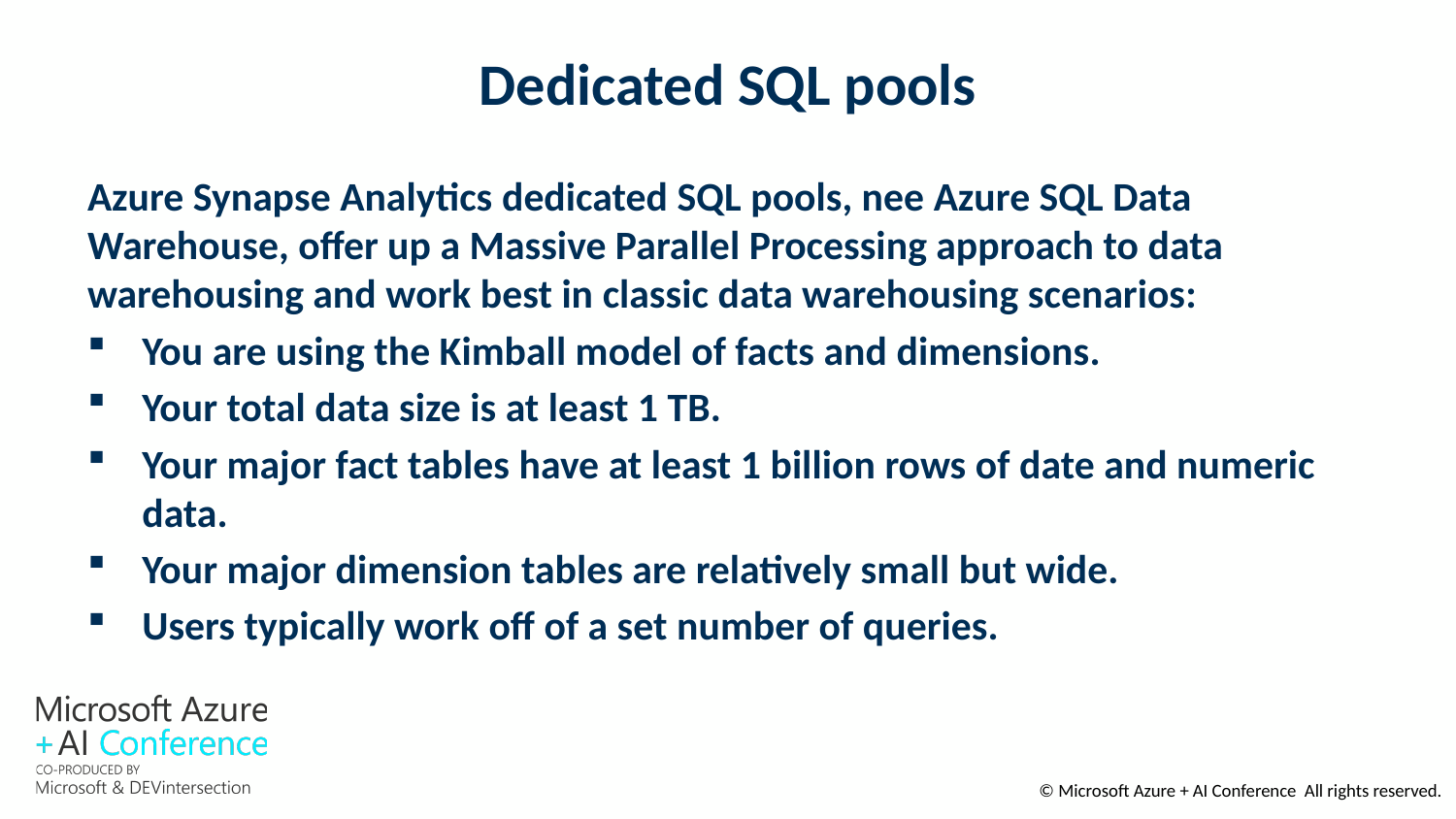

# Dedicated SQL pools
Azure Synapse Analytics dedicated SQL pools, nee Azure SQL Data Warehouse, offer up a Massive Parallel Processing approach to data warehousing and work best in classic data warehousing scenarios:
You are using the Kimball model of facts and dimensions.
Your total data size is at least 1 TB.
Your major fact tables have at least 1 billion rows of date and numeric data.
Your major dimension tables are relatively small but wide.
Users typically work off of a set number of queries.